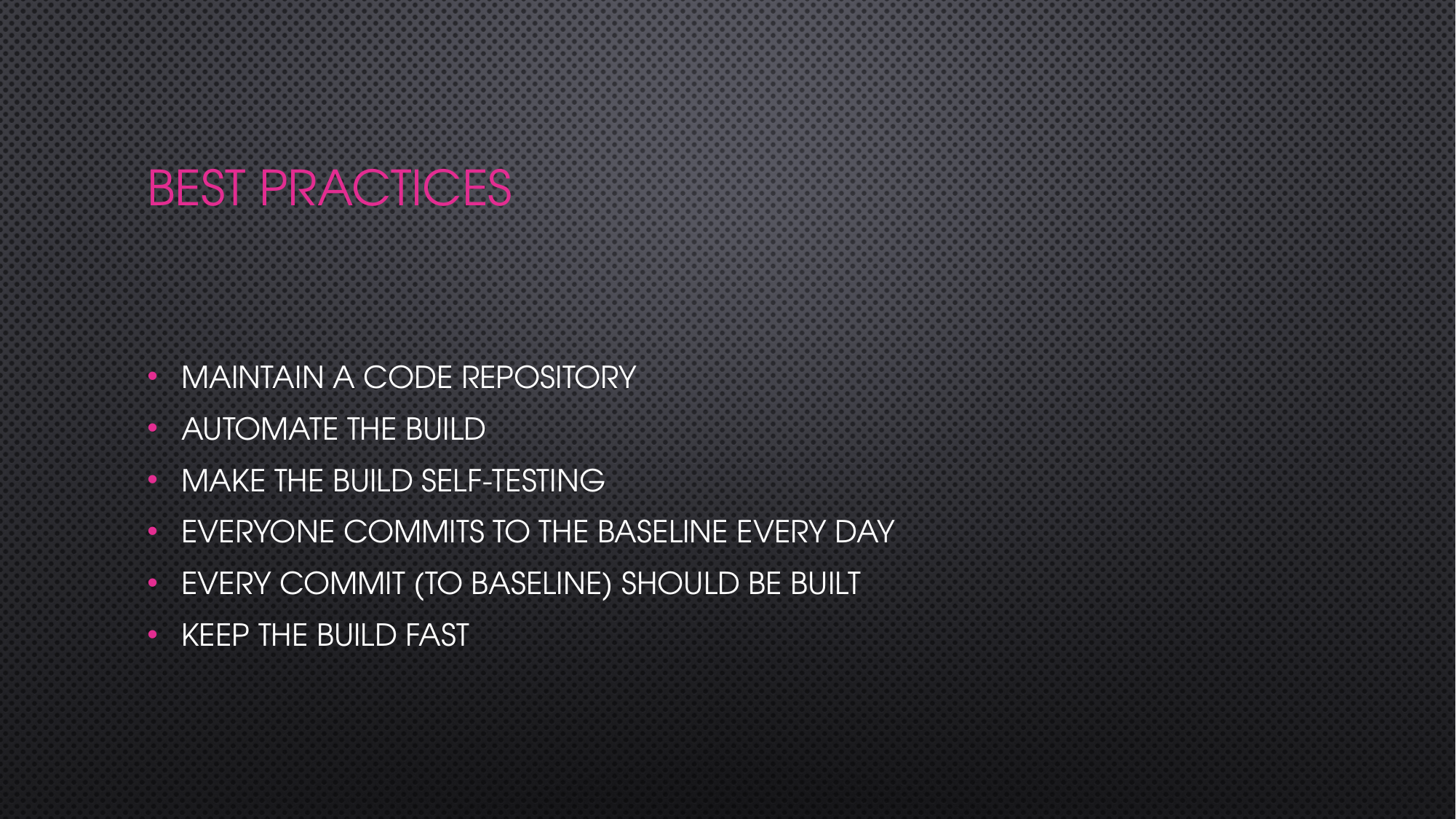

# Best Practices
Maintain a Code Repository
Automate the Build
Make the Build Self-Testing
Everyone Commits to the Baseline Every Day
Every commit (to baseline) should be built
Keep the Build Fast